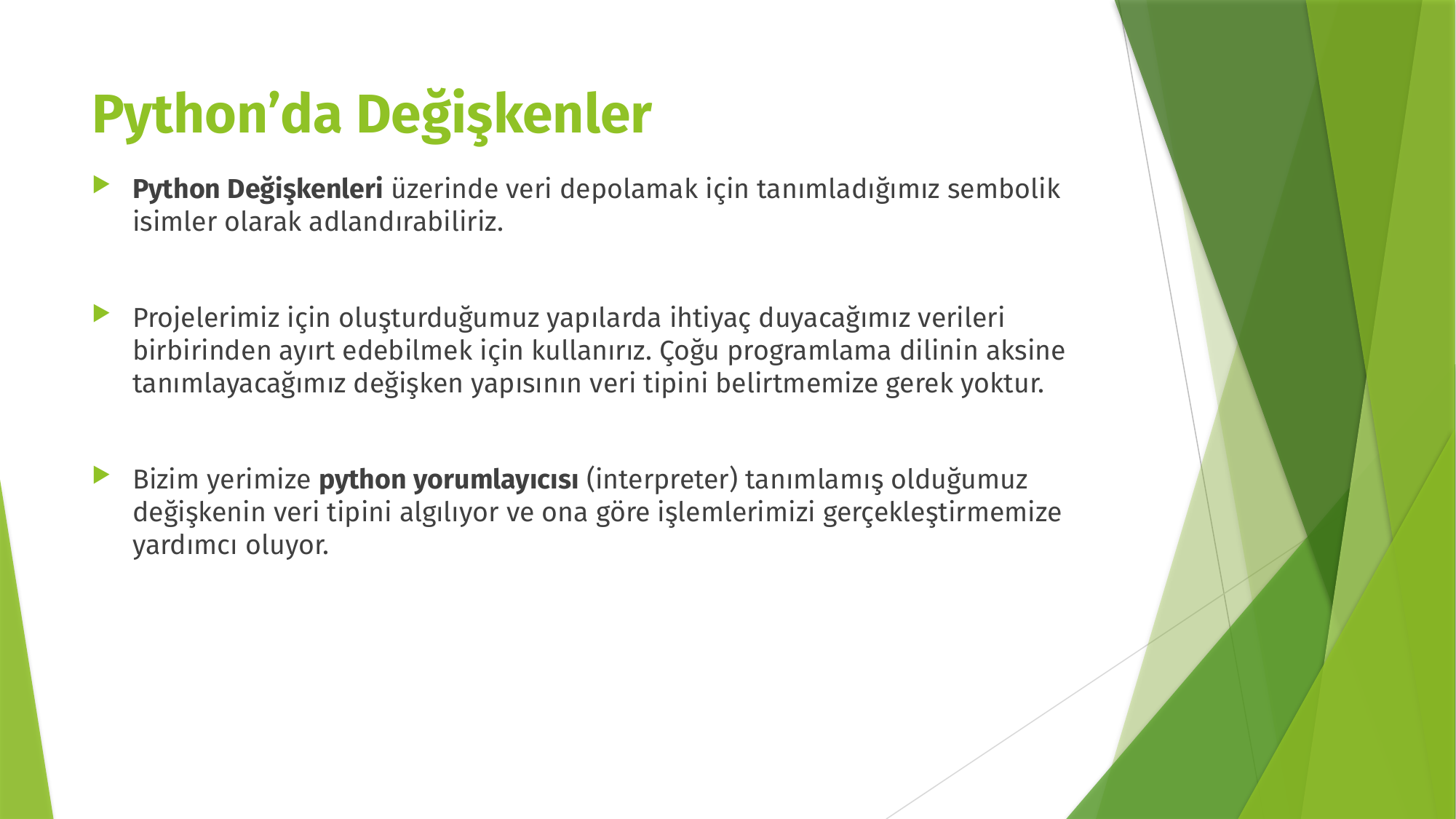

# Python’da Değişkenler
Python Değişkenleri üzerinde veri depolamak için tanımladığımız sembolik isimler olarak adlandırabiliriz.

Projelerimiz için oluşturduğumuz yapılarda ihtiyaç duyacağımız verileri birbirinden ayırt edebilmek için kullanırız. Çoğu programlama dilinin aksine tanımlayacağımız değişken yapısının veri tipini belirtmemize gerek yoktur.

Bizim yerimize python yorumlayıcısı (interpreter) tanımlamış olduğumuz değişkenin veri tipini algılıyor ve ona göre işlemlerimizi gerçekleştirmemize yardımcı oluyor.